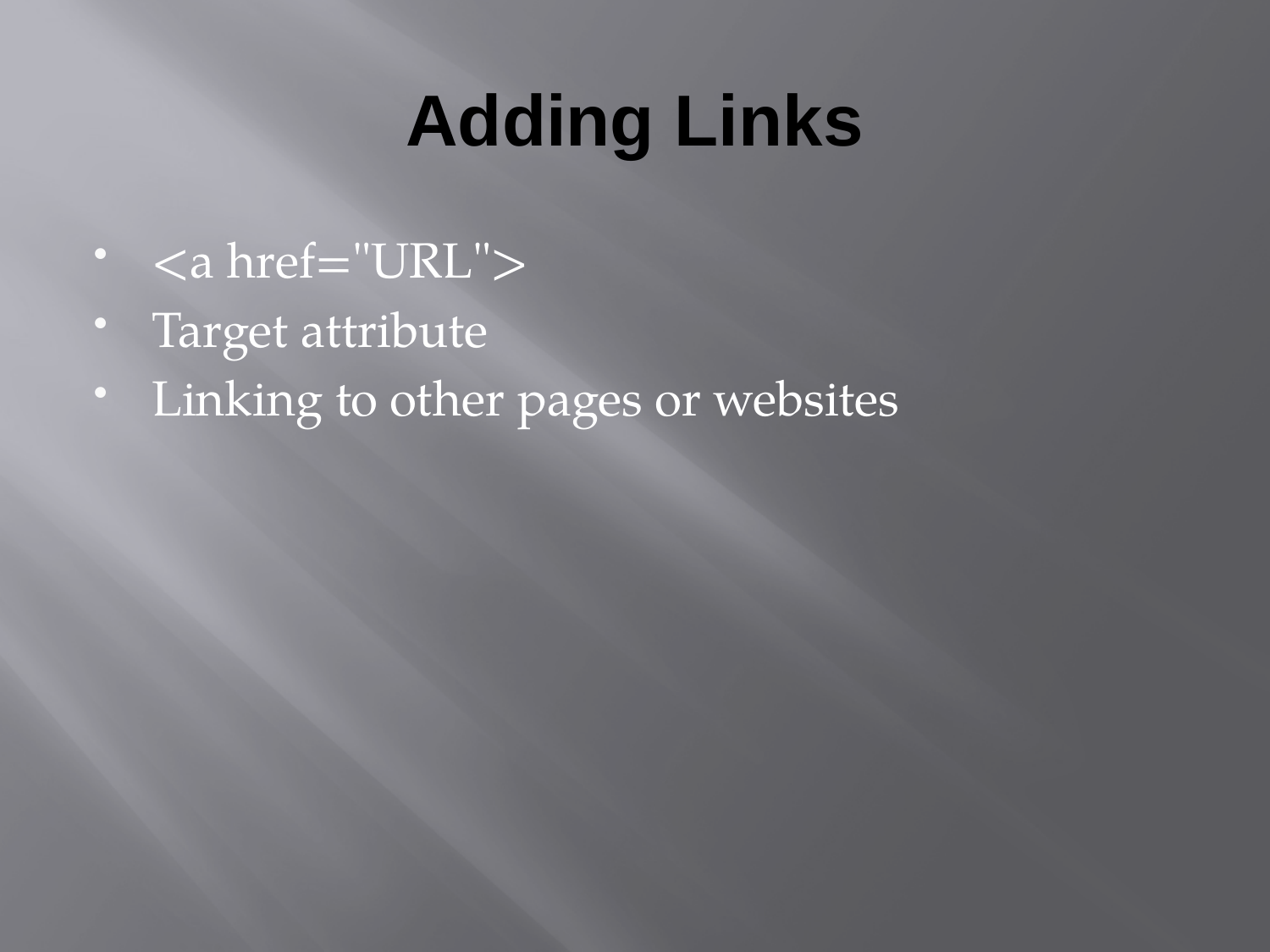

# Adding Links
<a href="URL">
Target attribute
Linking to other pages or websites